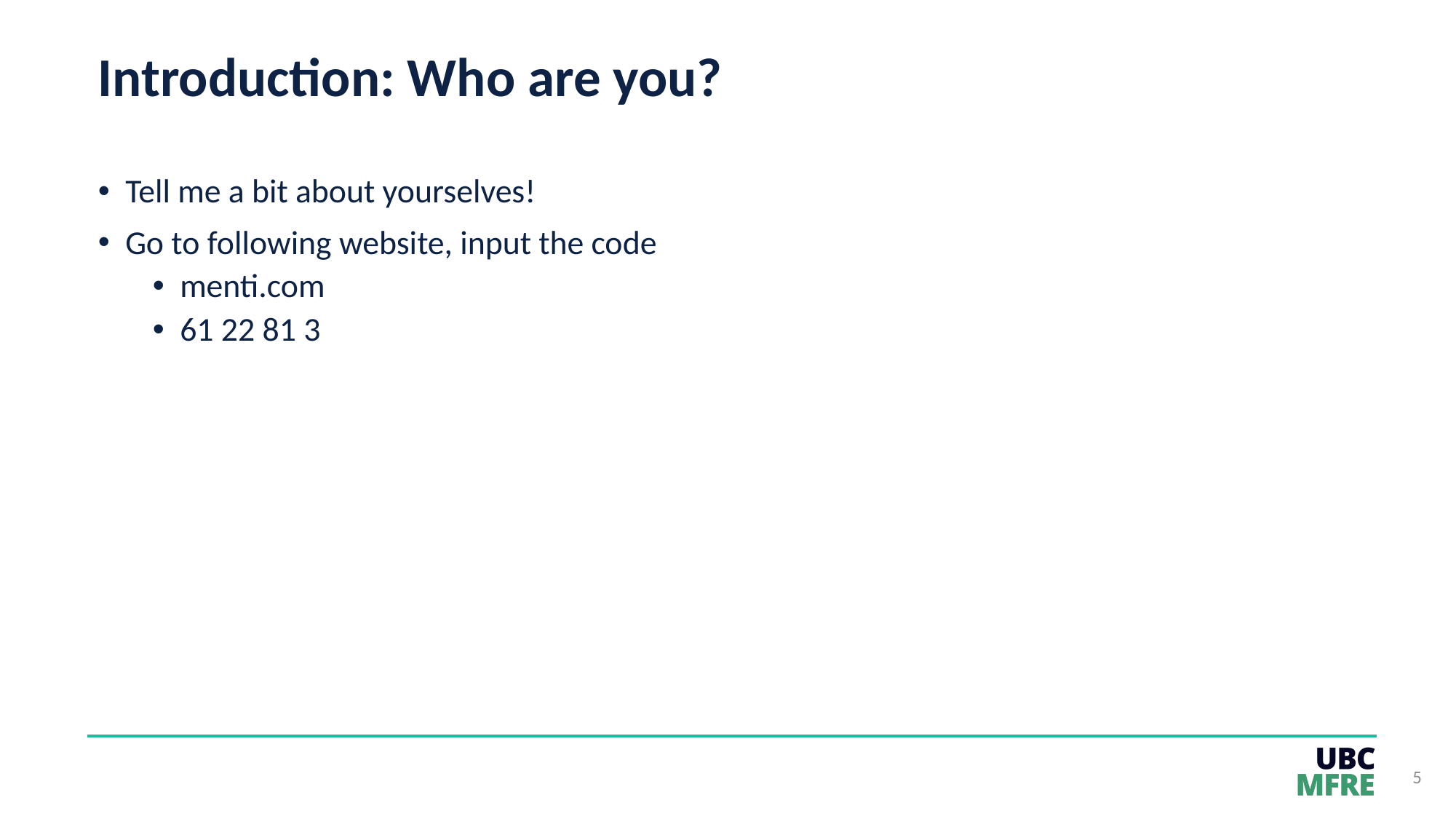

# Introduction: Who are you?
Tell me a bit about yourselves!
Go to following website, input the code
menti.com
61 22 81 3

5